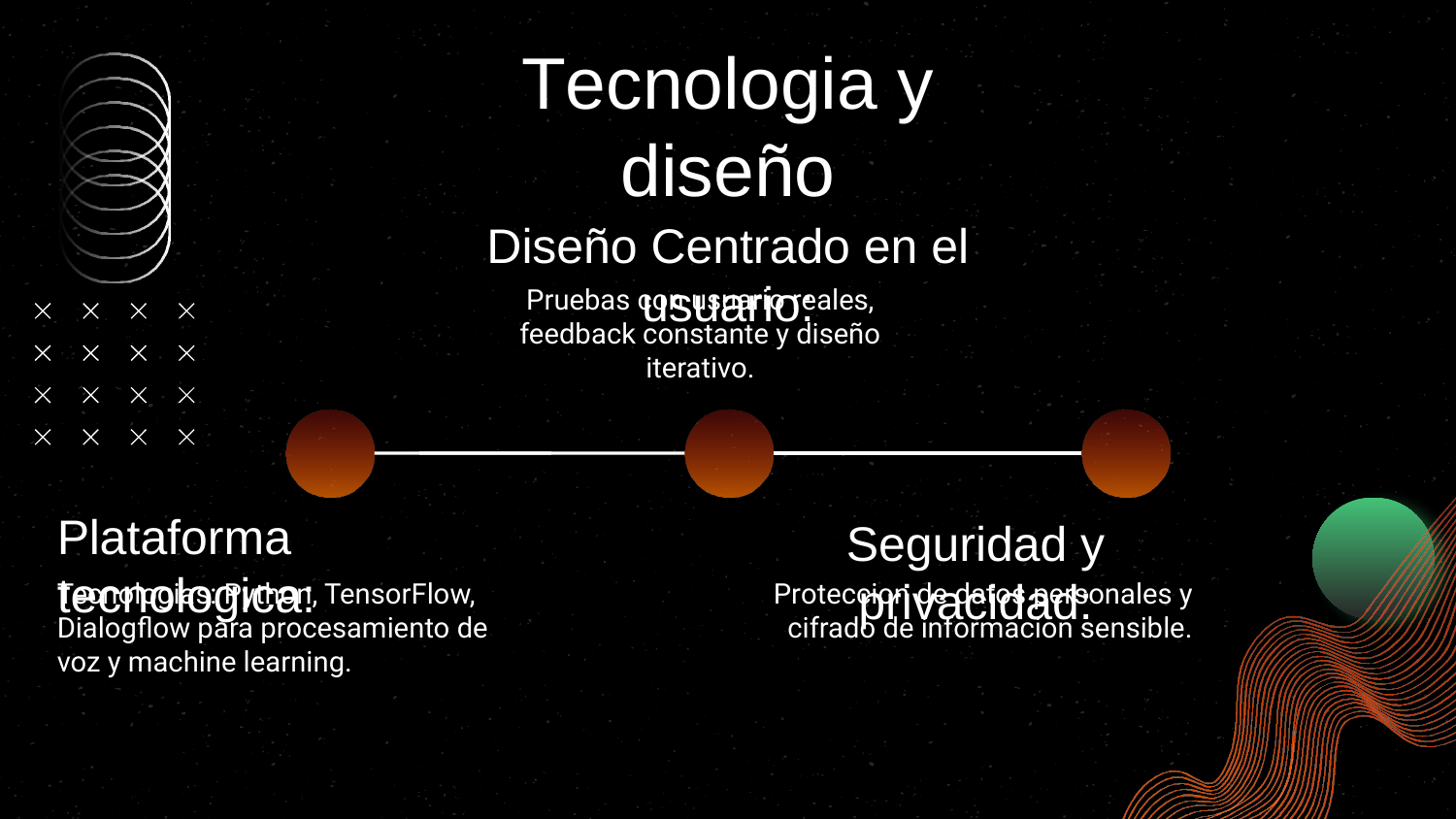

# Tecnologia y diseño
Diseño Centrado en el usuario:
Pruebas con usuario reales, feedback constante y diseño iterativo.

Plataforma tecnologica:
Seguridad y privacidad:
Tecnologias: Python, TensorFlow, Dialogflow para procesamiento de voz y machine learning.
Proteccion de datos personales y cifrado de informacion sensible.